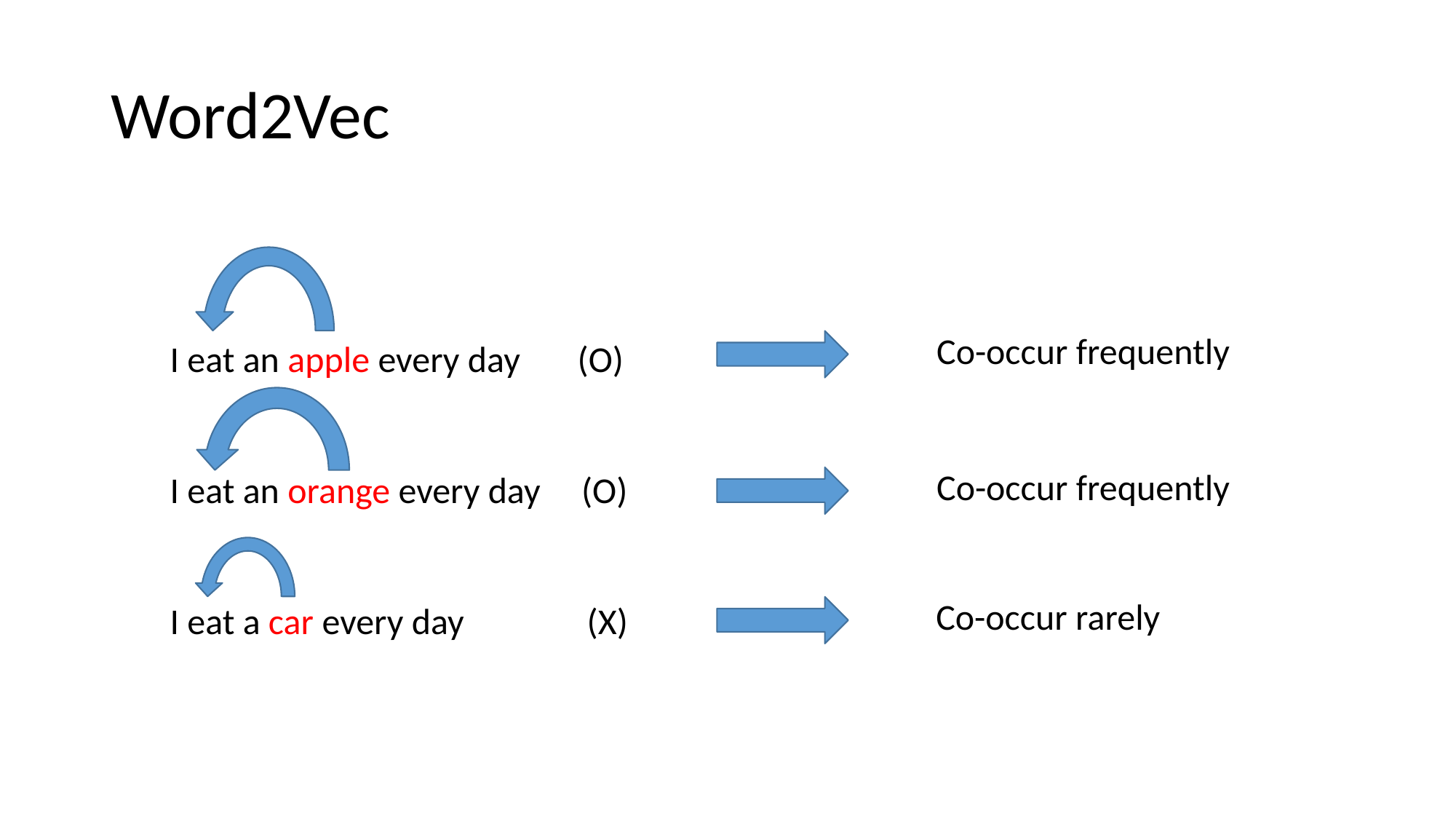

# Word2Vec

Co-occur frequently
I eat an apple every day       (O)

I eat an orange every day     (O)

I eat a car every day               (X)

Co-occur frequently

Co-occur rarely